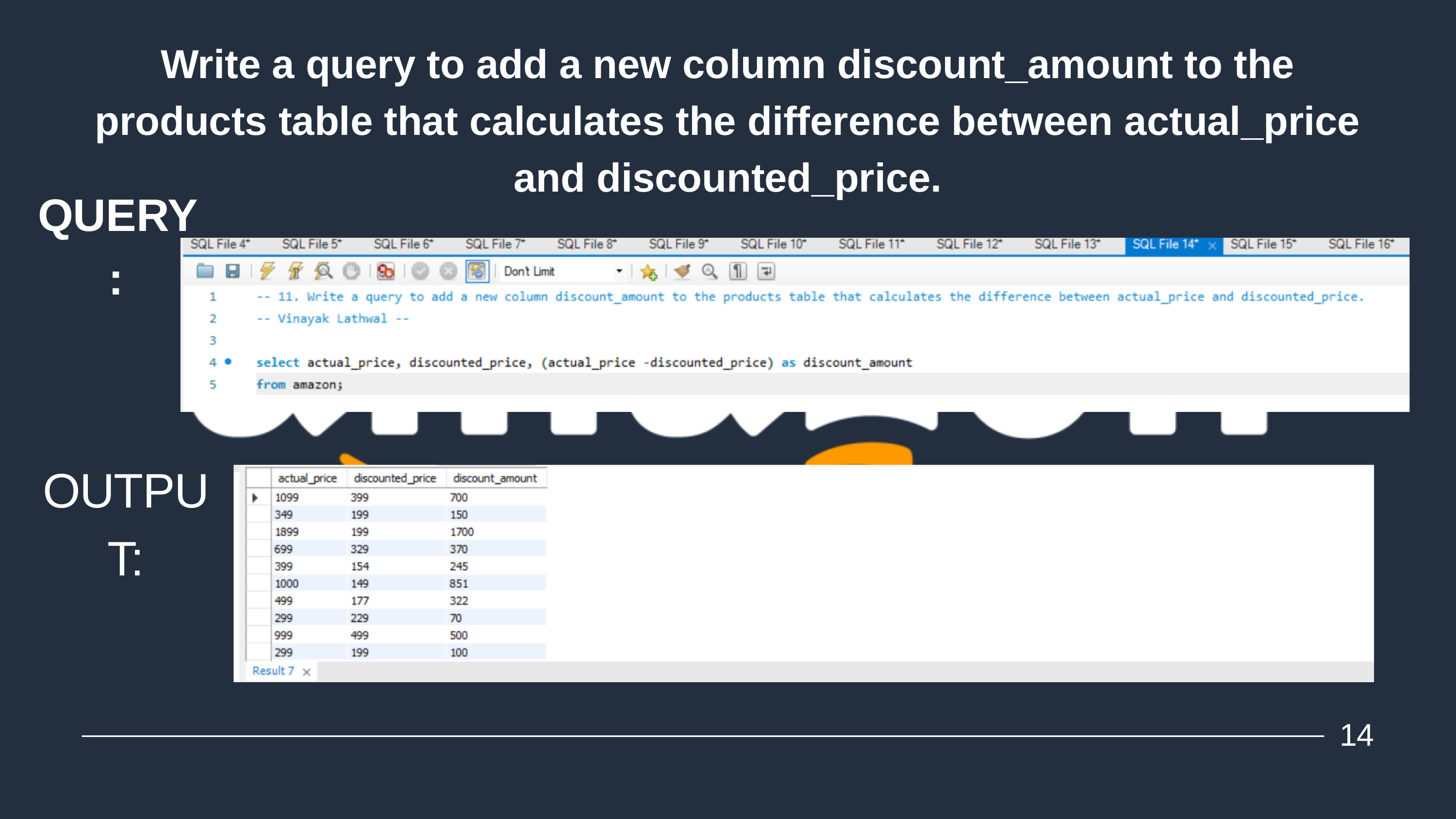

Write a query to add a new column discount_amount to the products table that calculates the difference between actual_price and discounted_price.
QUERY:

OUTPUT:

14